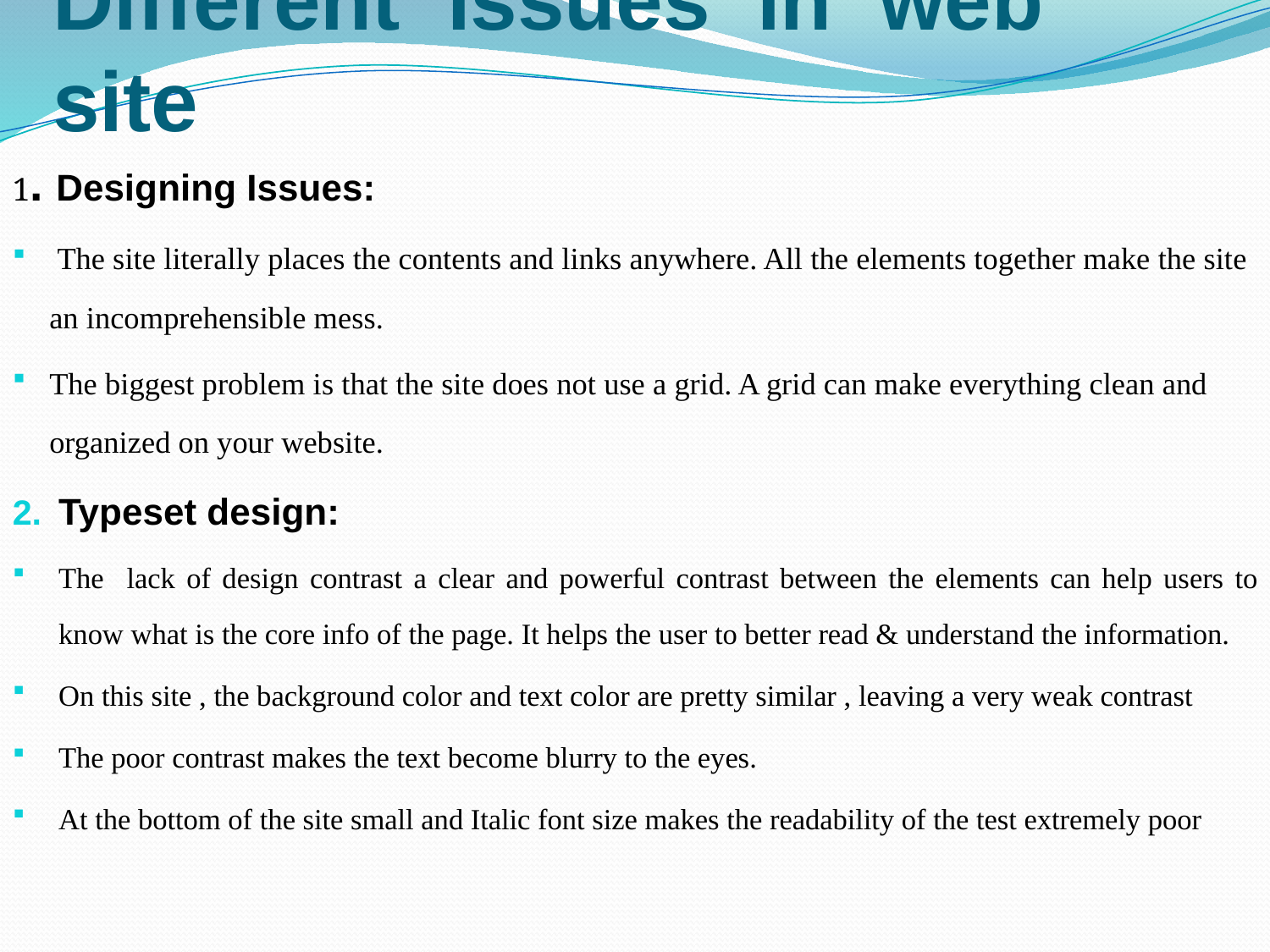

# Different  issues  in  web site
1. Designing Issues:
 The site literally places the contents and links anywhere. All the elements together make the site an incomprehensible mess.
The biggest problem is that the site does not use a grid. A grid can make everything clean and organized on your website.

Typeset design:
The  lack of design contrast a clear and powerful contrast between the elements can help users to know what is the core info of the page. It helps the user to better read & understand the information.
On this site , the background color and text color are pretty similar , leaving a very weak contrast
The poor contrast makes the text become blurry to the eyes.
At the bottom of the site small and Italic font size makes the readability of the test extremely poor